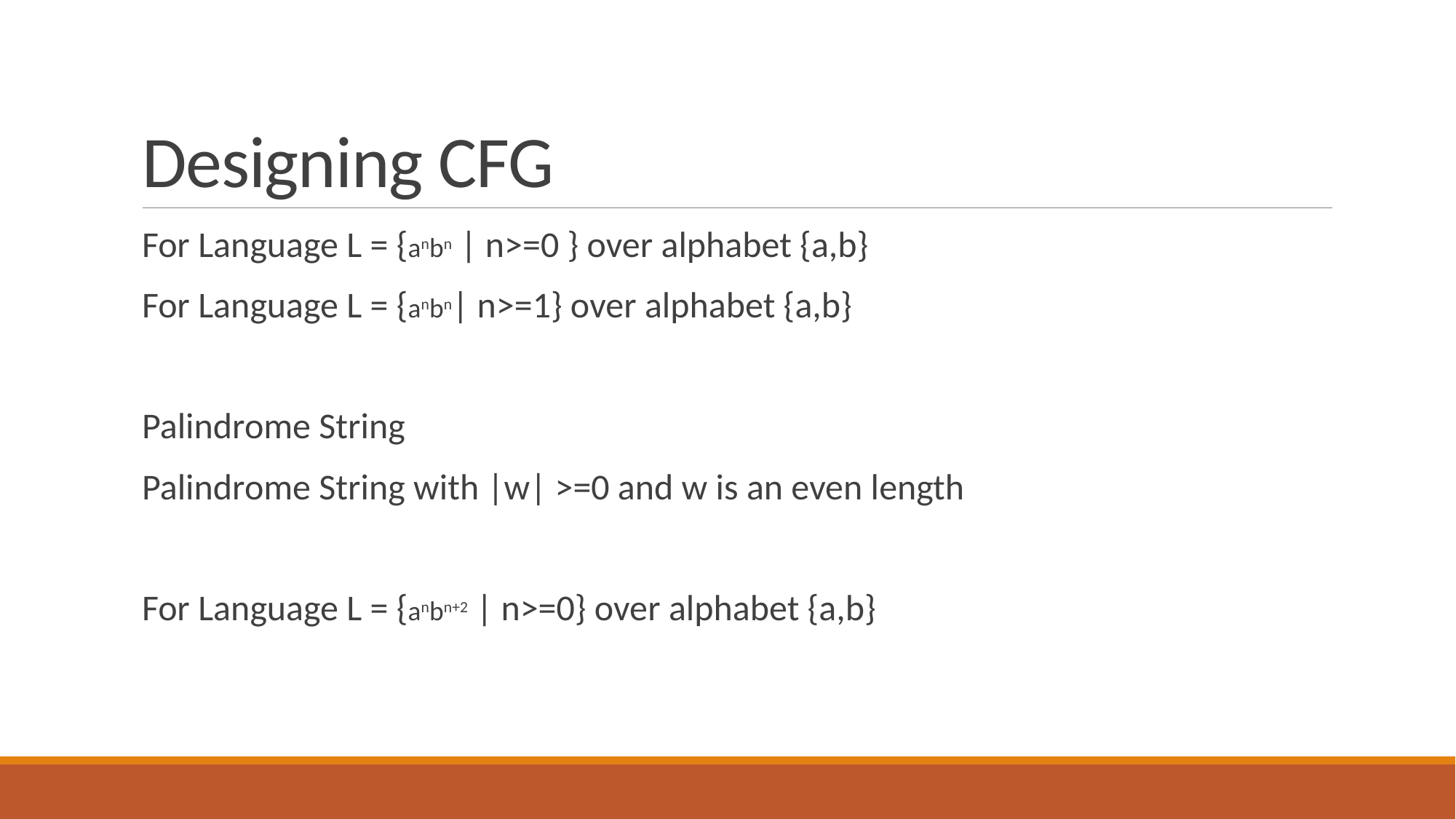

# Designing CFG
For Language L = {anbn | n>=0 } over alphabet {a,b}
For Language L = {anbn| n>=1} over alphabet {a,b}

Palindrome String
Palindrome String with |w| >=0 and w is an even length

For Language L = {anbn+2 | n>=0} over alphabet {a,b}